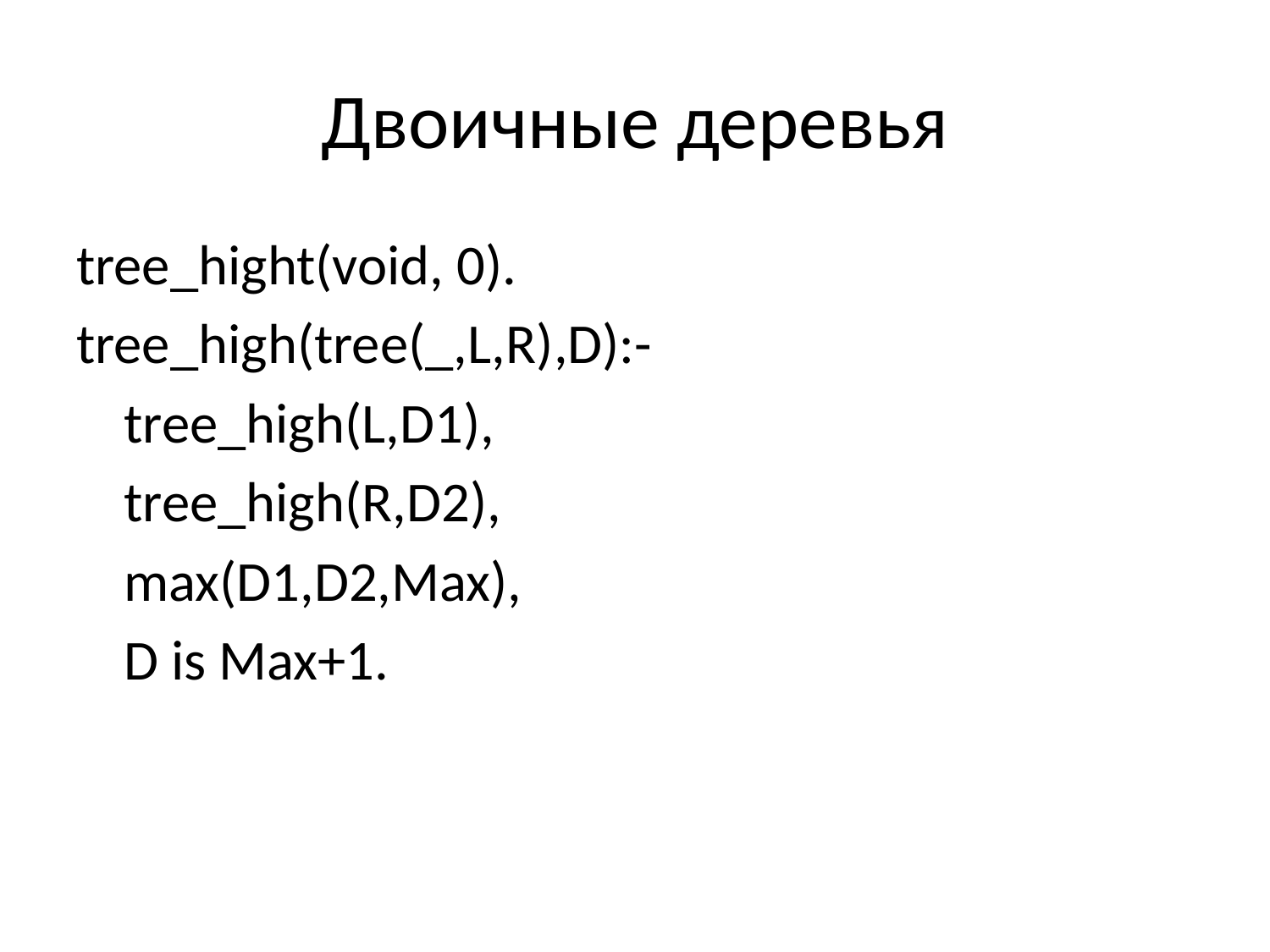

# Двоичные деревья
tree_hight(void, 0).
tree_high(tree(_,L,R),D):-
	tree_high(L,D1),
	tree_high(R,D2),
	max(D1,D2,Max),
	D is Max+1.